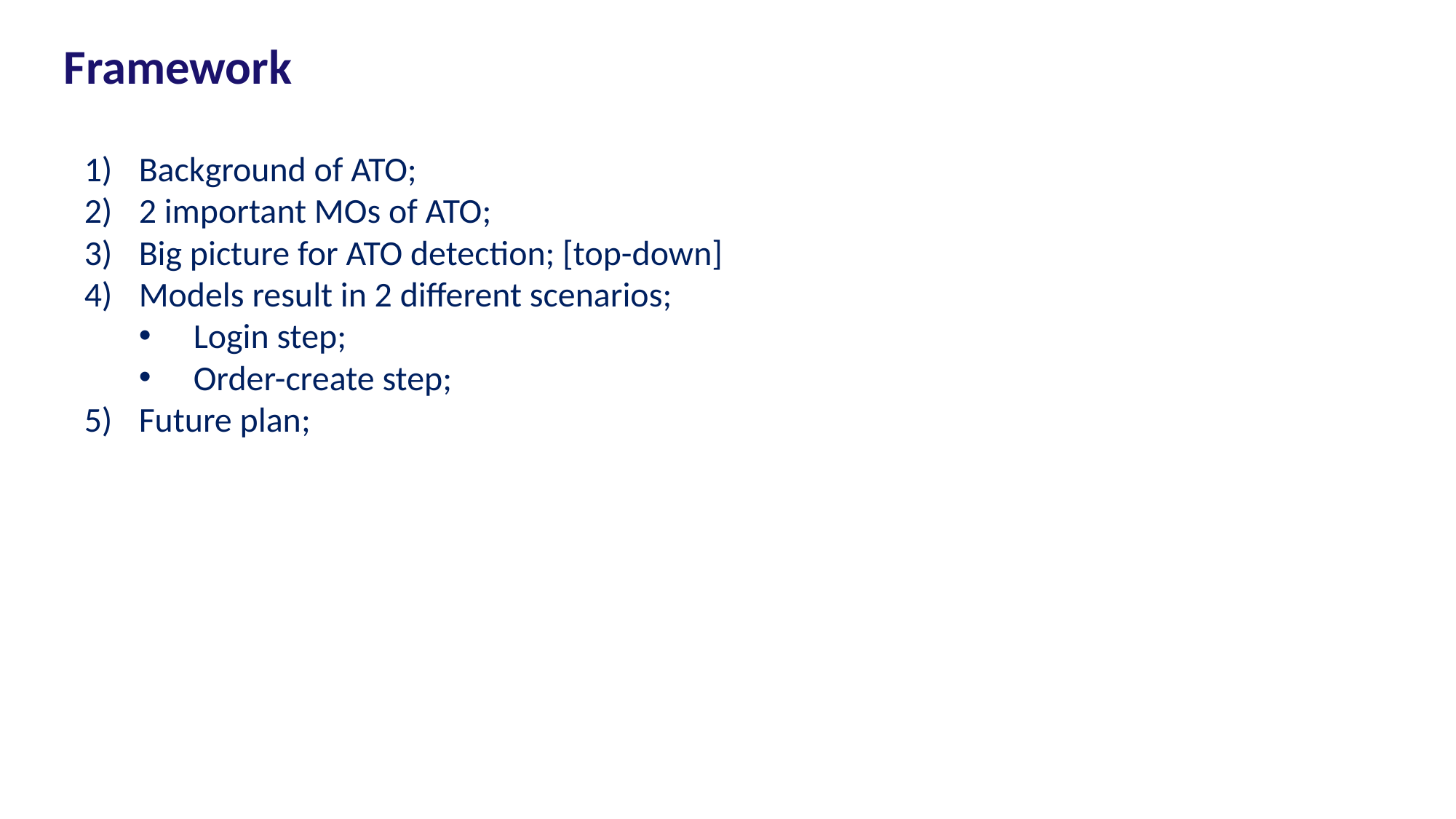

# Framework
Background of ATO;
2 important MOs of ATO;
Big picture for ATO detection; [top-down]
Models result in 2 different scenarios;
Login step;
Order-create step;
Future plan;